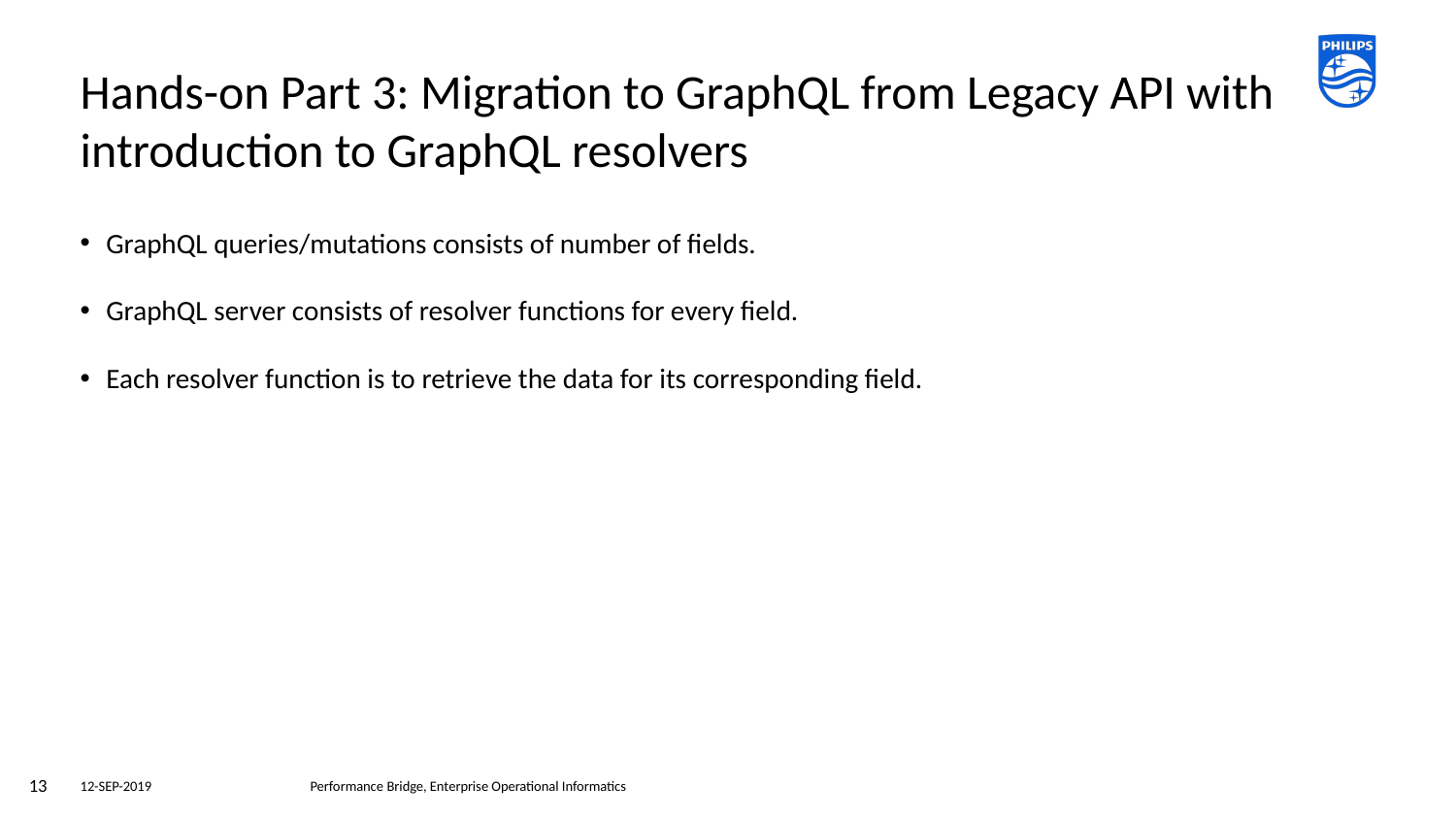

# Hands-on Part 3: Migration to GraphQL from Legacy API with introduction to GraphQL resolvers
GraphQL queries/mutations consists of number of fields.

GraphQL server consists of resolver functions for every field.

Each resolver function is to retrieve the data for its corresponding field.
13
12-SEP-2019
Performance Bridge, Enterprise Operational Informatics